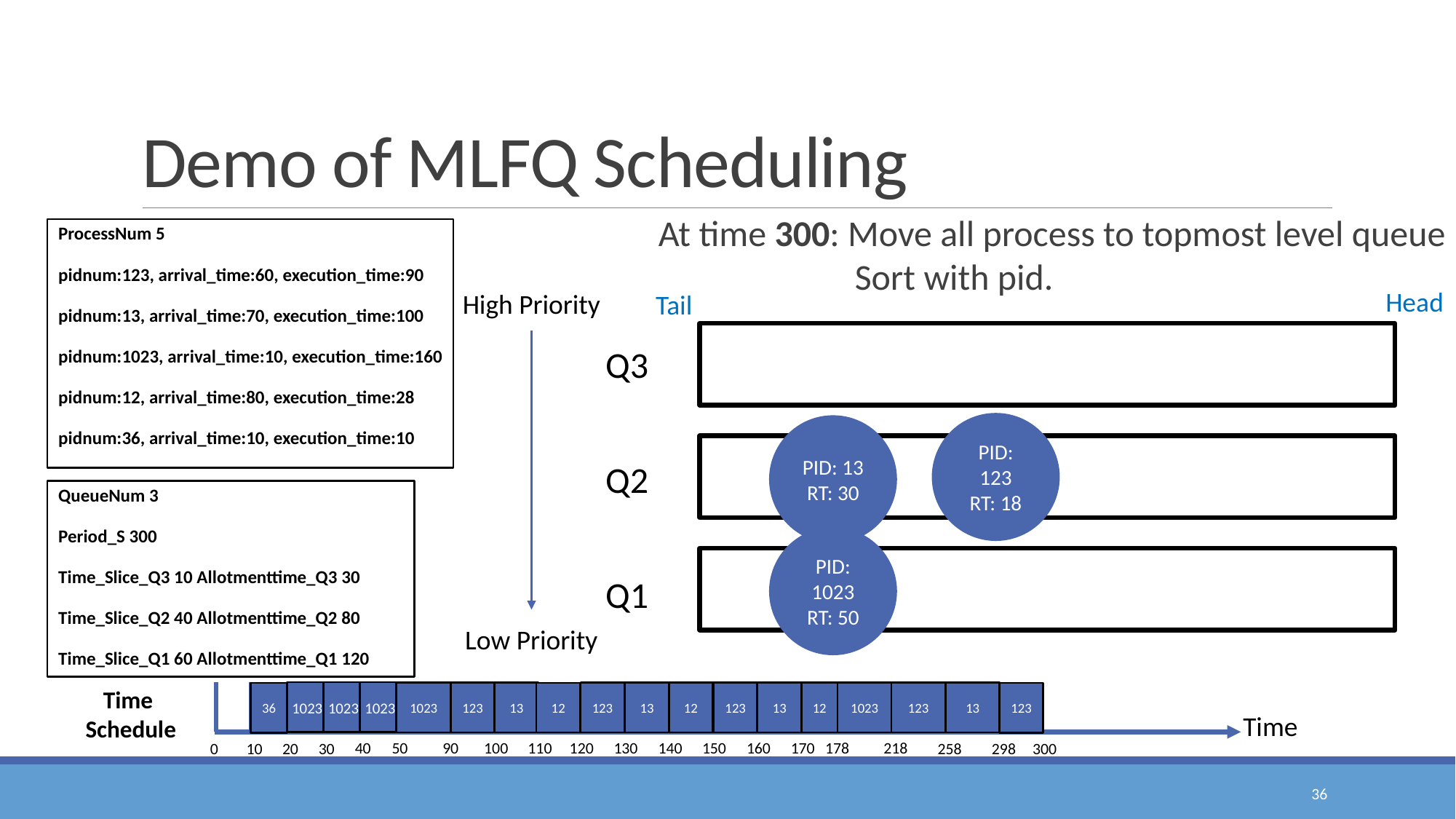

# Demo of MLFQ Scheduling
At time 300: Move all process to topmost level queue
                        Sort with pid.
ProcessNum 5
pidnum:123, arrival_time:60, execution_time:90
pidnum:13, arrival_time:70, execution_time:100
pidnum:1023, arrival_time:10, execution_time:160
pidnum:12, arrival_time:80, execution_time:28
pidnum:36, arrival_time:10, execution_time:10
QueueNum 3
Period_S 300
Time_Slice_Q3 10 Allotmenttime_Q3 30
Time_Slice_Q2 40 Allotmenttime_Q2 80
Time_Slice_Q1 60 Allotmenttime_Q1 120
Head
High Priority
Low Priority
Tail

Q3

Q2

Q1
PID: 123
RT: 18
PID: 13
RT: 30
PID: 1023
RT: 50
Time
Schedule
Time
0
10
36
20
30
40
50
1023
90
123
100
13
110
12
120
123
130
13
140
12
150
123
160
13
170
12
178
1023
218
123
258
13
298
123
300

1023

1023

1023
36